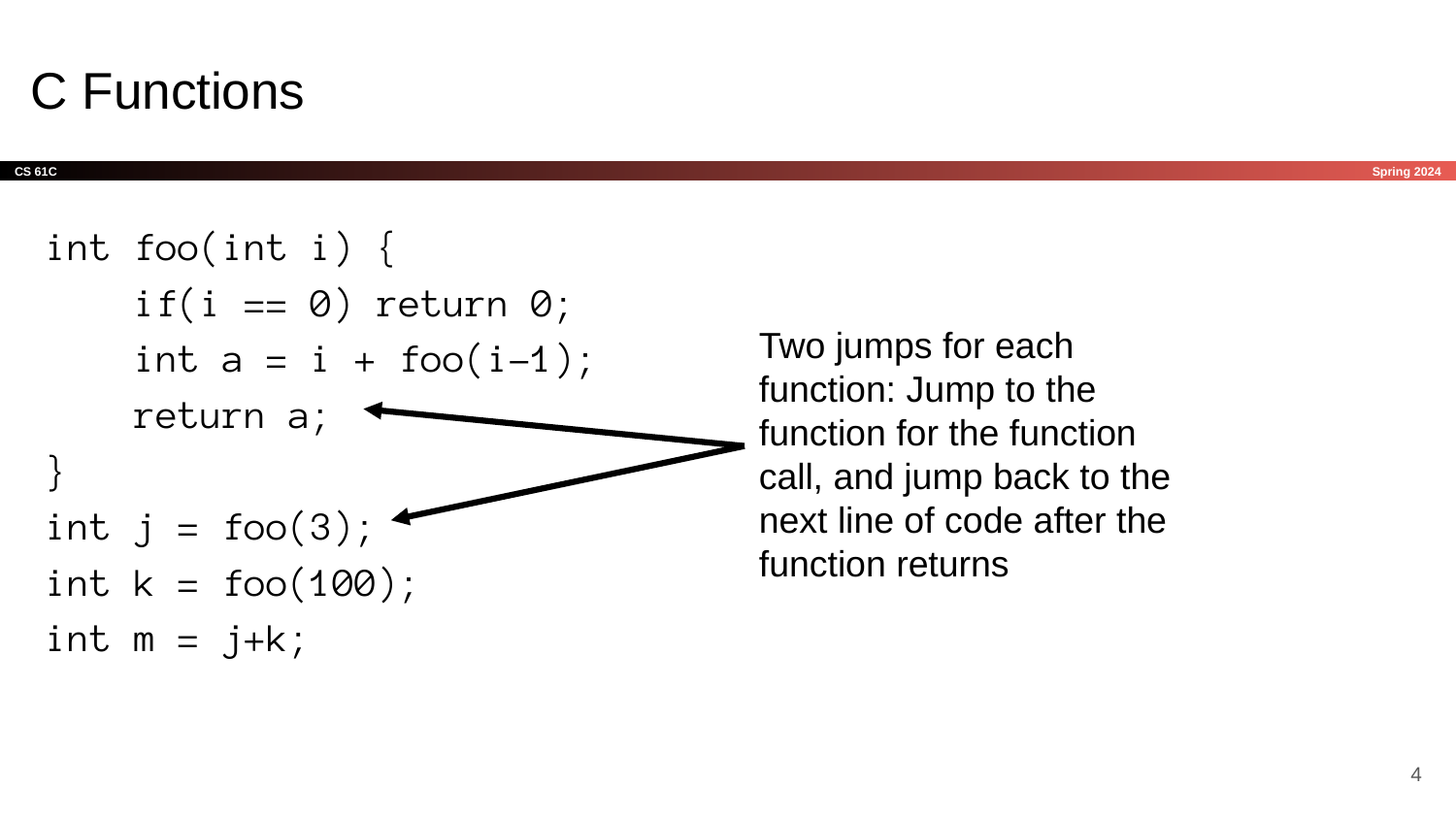

# C Functions
int foo(int i) {
    if(i == 0) return 0;
    int a = i + foo(i-1);
    return a;
}
int j = foo(3);
int k = foo(100);
int m = j+k;
Two jumps for each function: Jump to the function for the function call, and jump back to the next line of code after the function returns
4